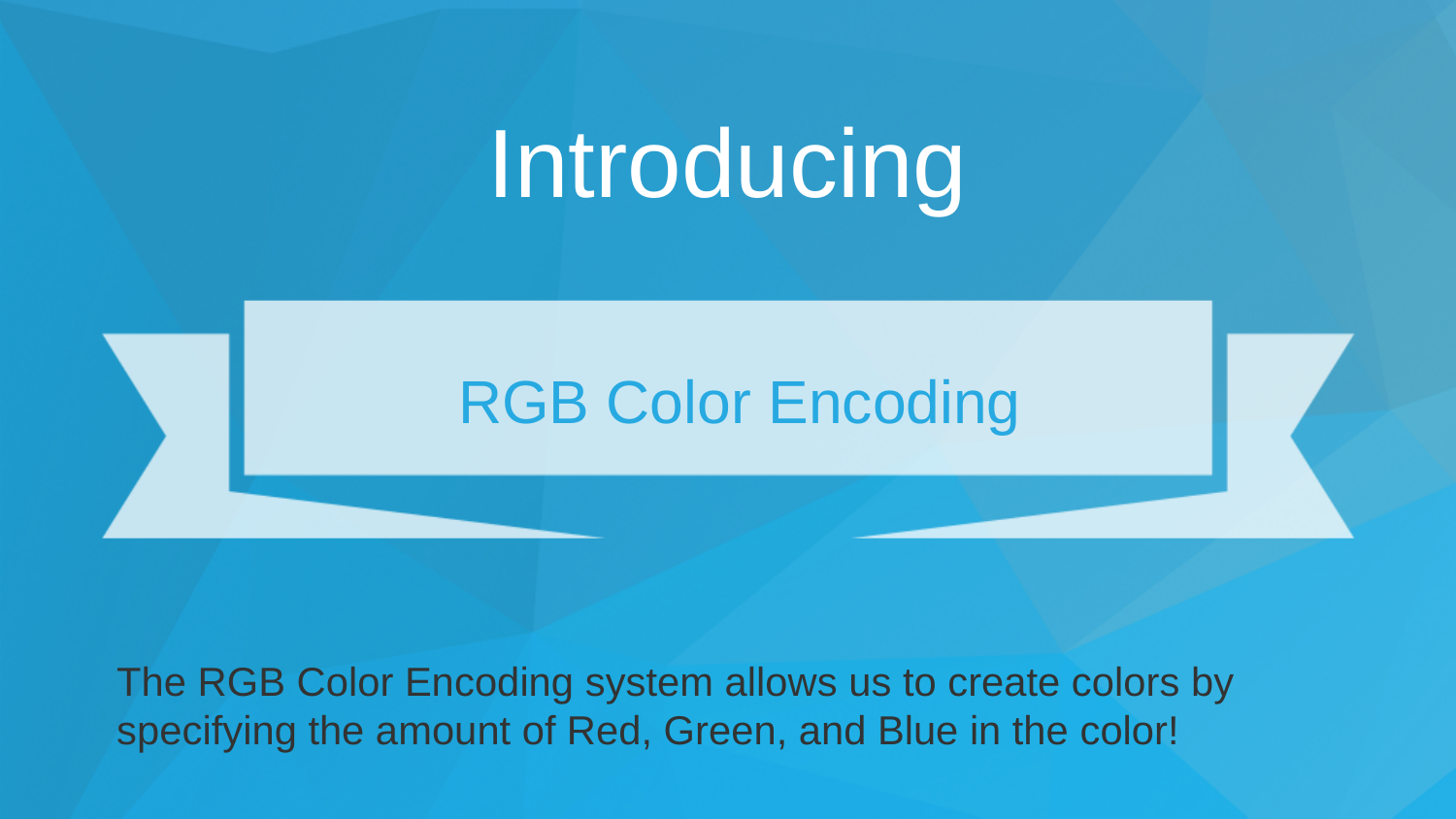

# RGB Color Encoding
The RGB Color Encoding system allows us to create colors by specifying the amount of Red, Green, and Blue in the color!